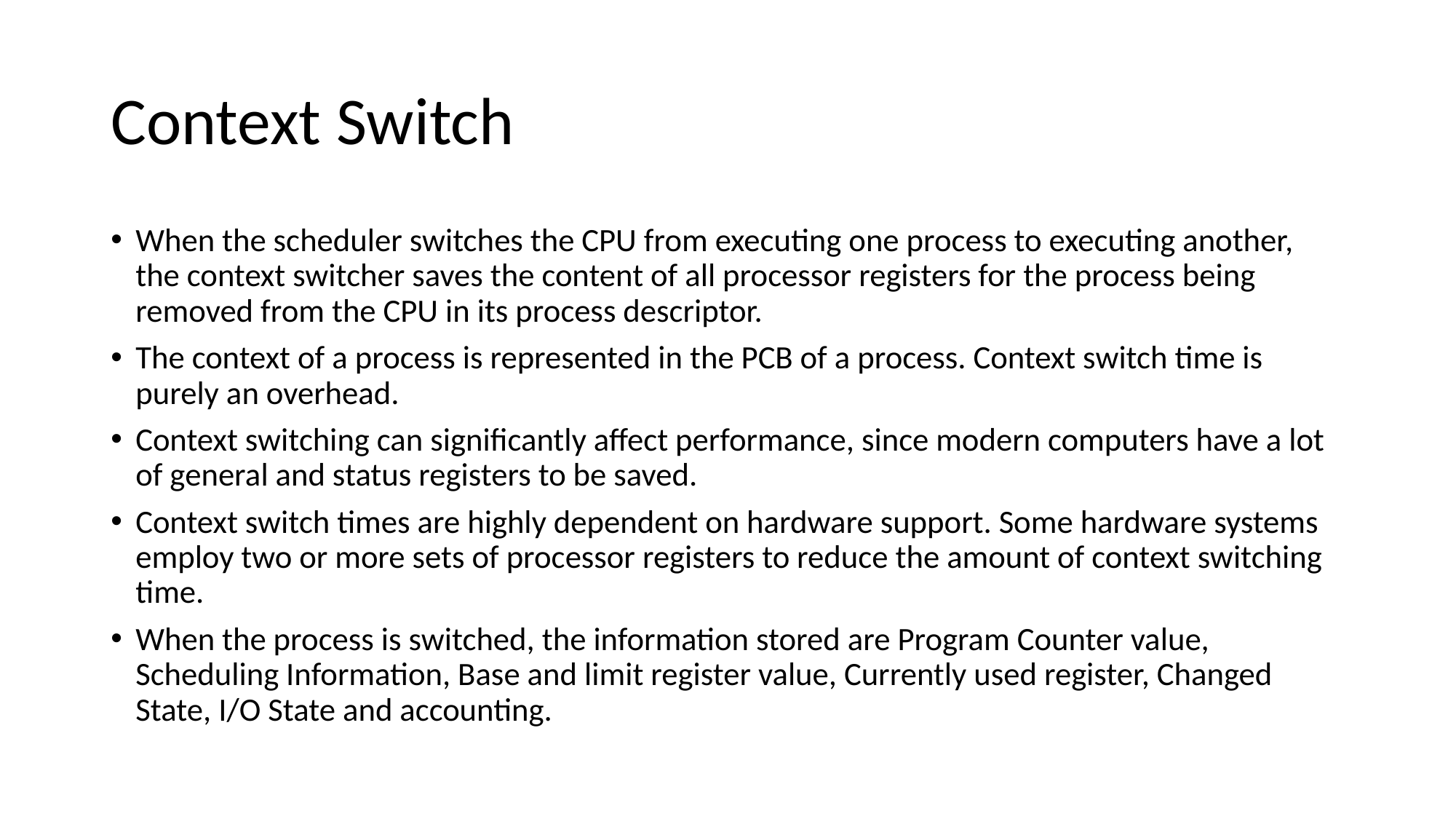

# Context Switch
When the scheduler switches the CPU from executing one process to executing another, the context switcher saves the content of all processor registers for the process being removed from the CPU in its process descriptor.
The context of a process is represented in the PCB of a process. Context switch time is purely an overhead.
Context switching can significantly affect performance, since modern computers have a lot of general and status registers to be saved.
Context switch times are highly dependent on hardware support. Some hardware systems employ two or more sets of processor registers to reduce the amount of context switching time.
When the process is switched, the information stored are Program Counter value, Scheduling Information, Base and limit register value, Currently used register, Changed State, I/O State and accounting.